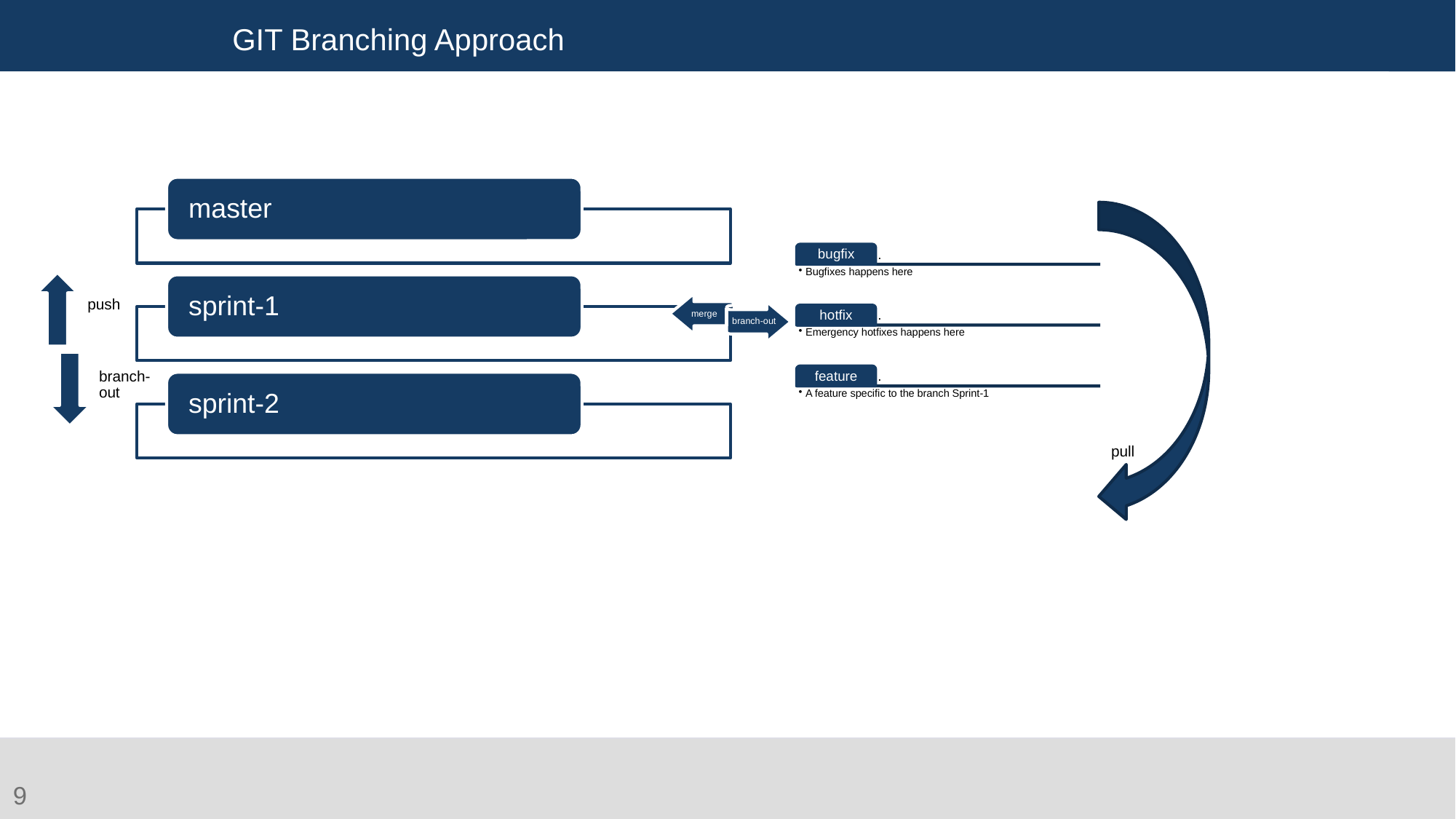

GIT Branching Approach
master
sprint-1
sprint-2

.
bugfix
Bugfixes happens here
.
hotfix
Emergency hotfixes happens here
.
feature
A feature specific to the branch Sprint-1
push
branch-out
merge
branch-out
pull
9